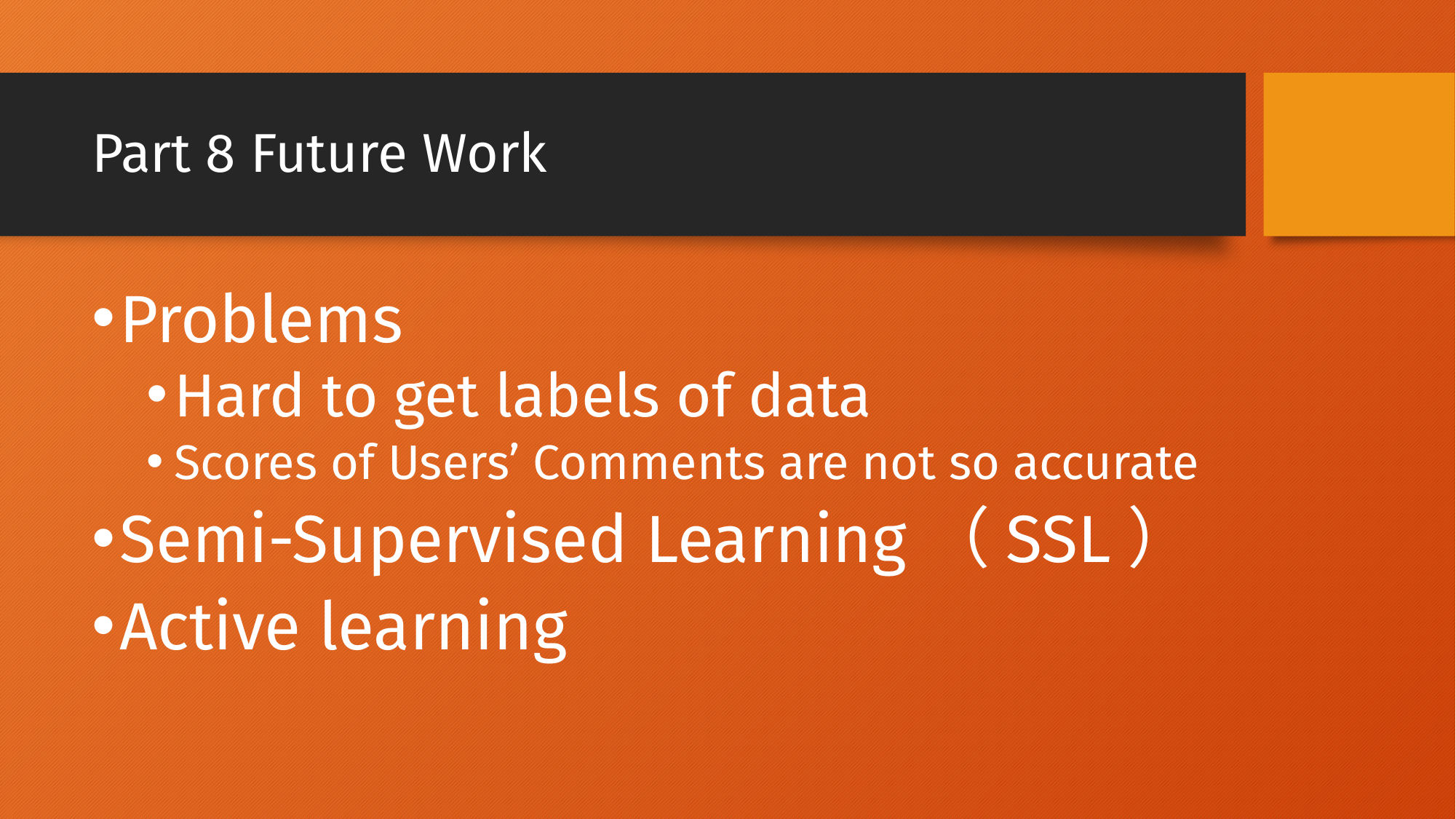

# Part 8 Future Work
Problems
Hard to get labels of data
Scores of Users’ Comments are not so accurate
Semi-Supervised Learning（SSL）
Active learning